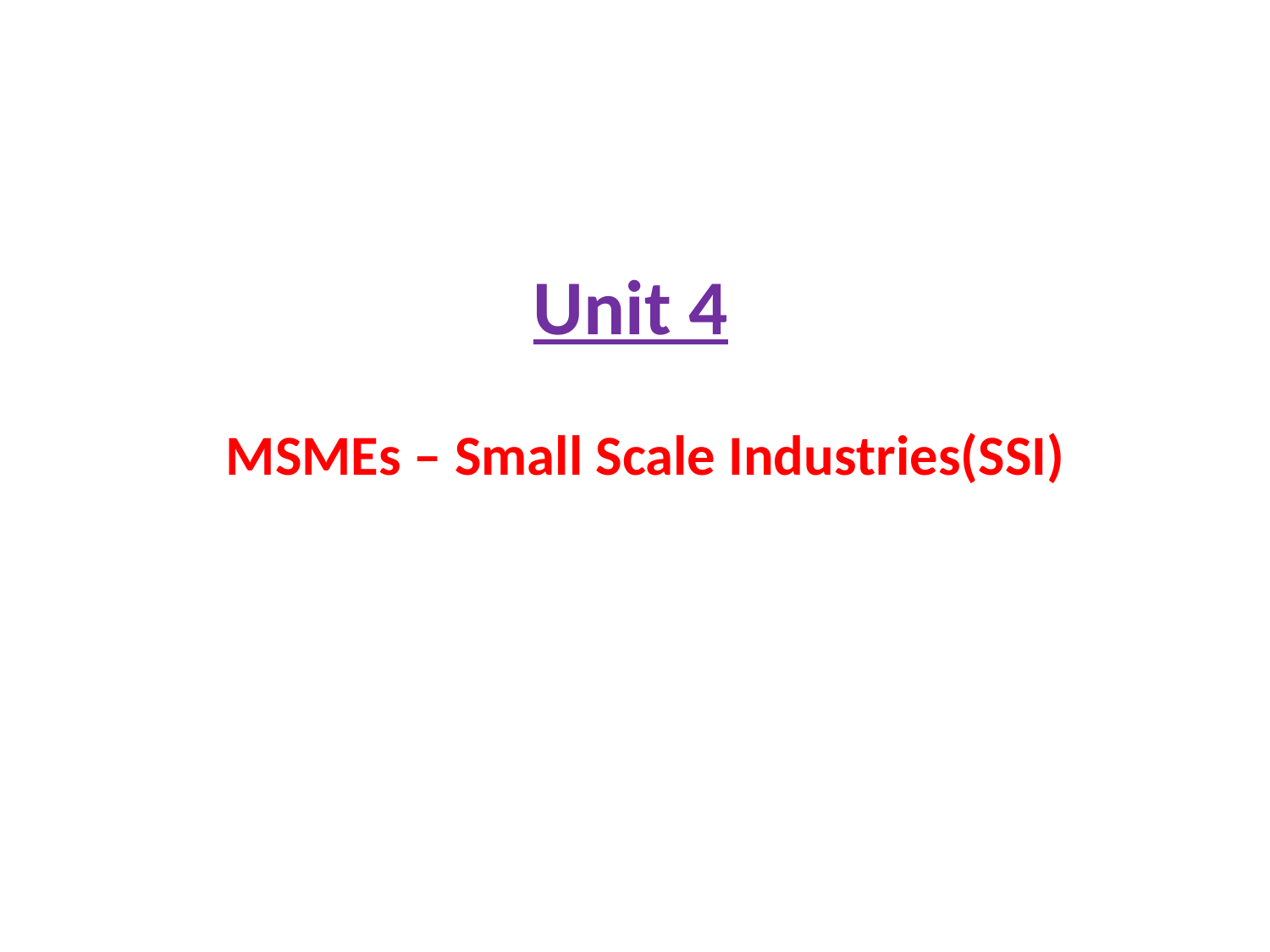

# Unit 4
MSMEs – Small Scale Industries(SSI)